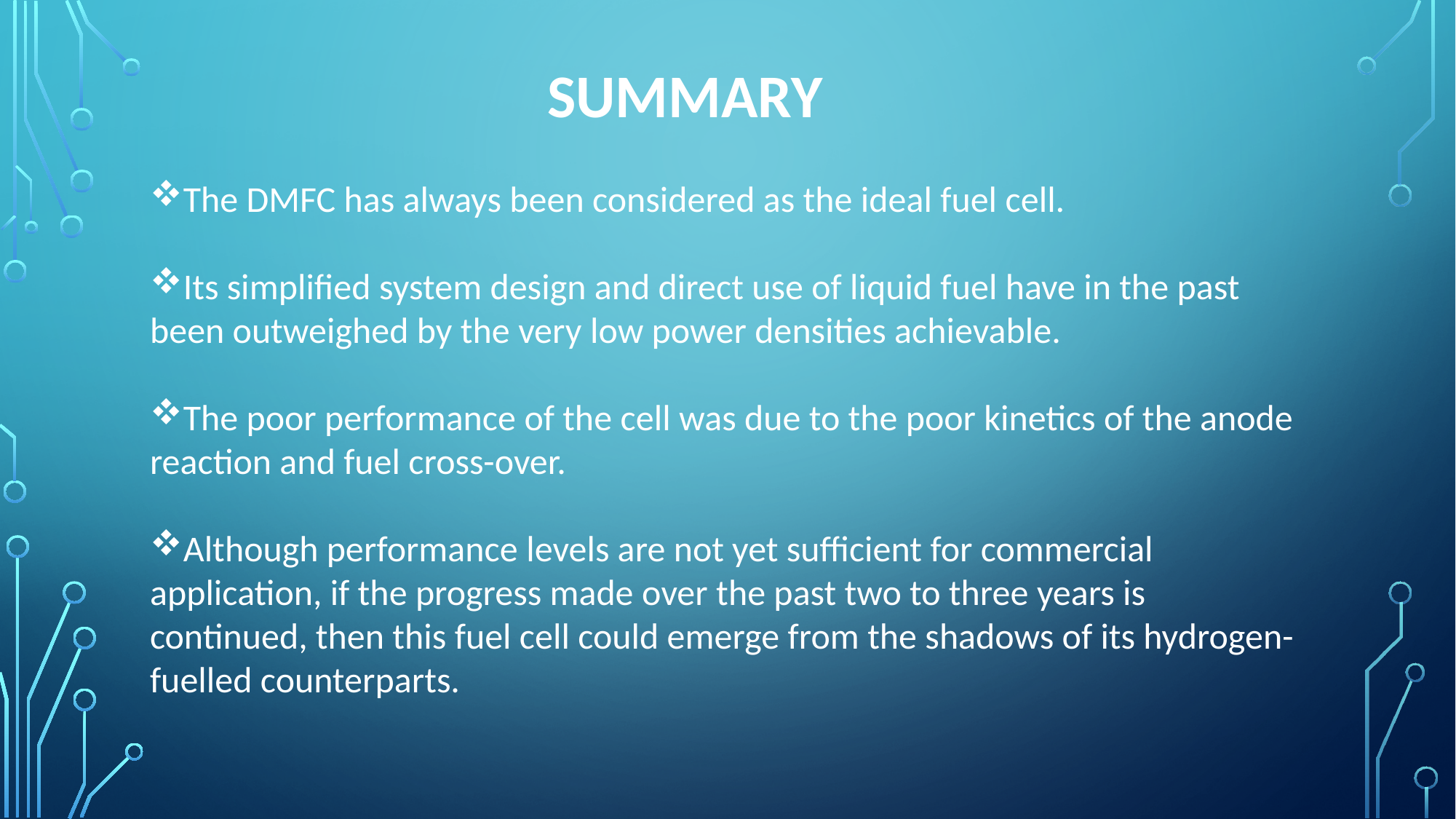

SUMMARY
The DMFC has always been considered as the ideal fuel cell.

Its simplified system design and direct use of liquid fuel have in the past been outweighed by the very low power densities achievable.

The poor performance of the cell was due to the poor kinetics of the anode reaction and fuel cross-over.

Although performance levels are not yet sufficient for commercial application, if the progress made over the past two to three years is continued, then this fuel cell could emerge from the shadows of its hydrogen-fuelled counterparts.